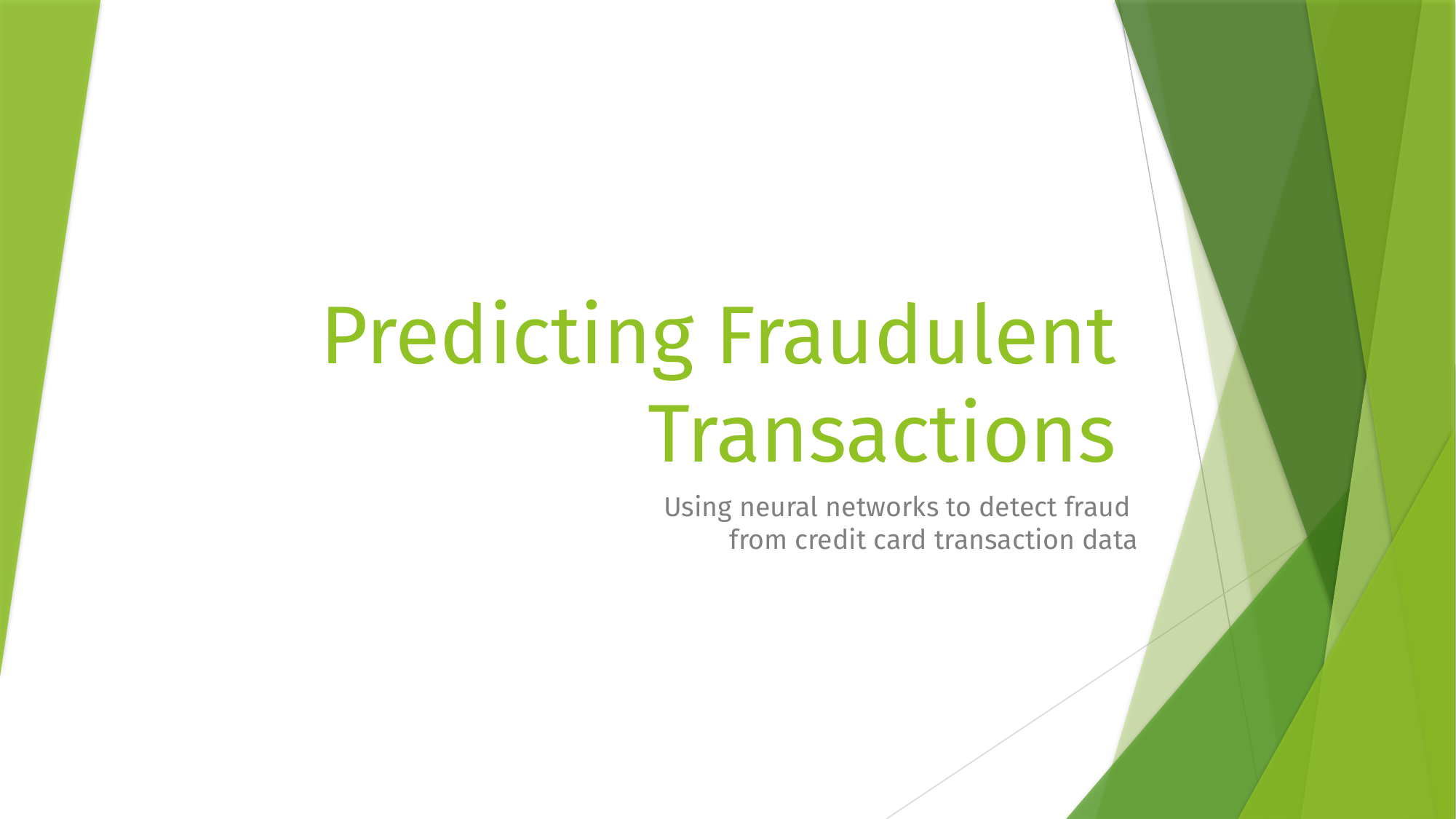

# Predicting Fraudulent Transactions
Using neural networks to detect fraud
from credit card transaction data